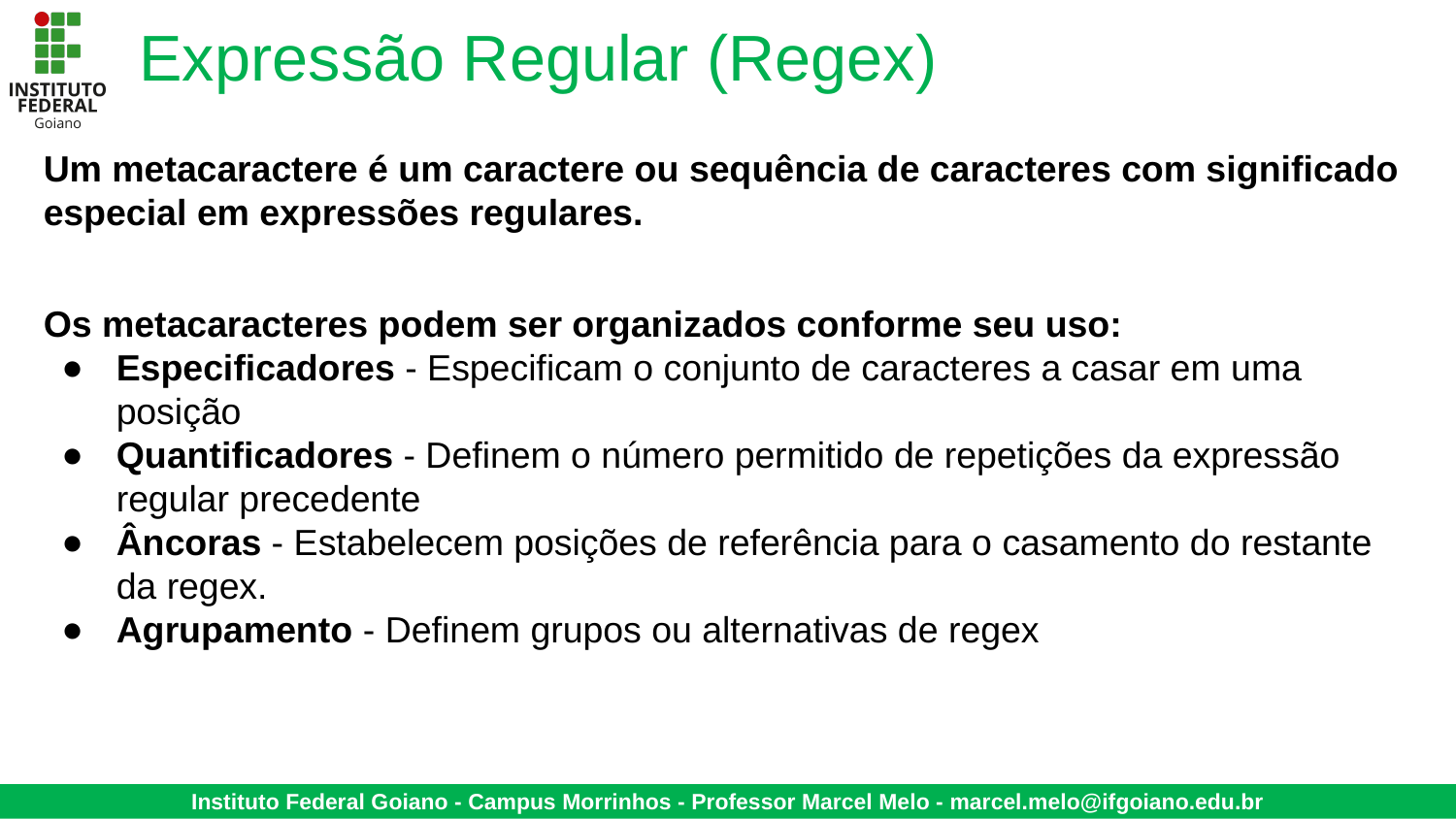

# Expressão Regular (Regex)
Um metacaractere é um caractere ou sequência de caracteres com significado especial em expressões regulares.

Os metacaracteres podem ser organizados conforme seu uso:
Especificadores - Especificam o conjunto de caracteres a casar em uma posição
Quantificadores - Definem o número permitido de repetições da expressão regular precedente
Âncoras - Estabelecem posições de referência para o casamento do restante da regex.
Agrupamento - Definem grupos ou alternativas de regex